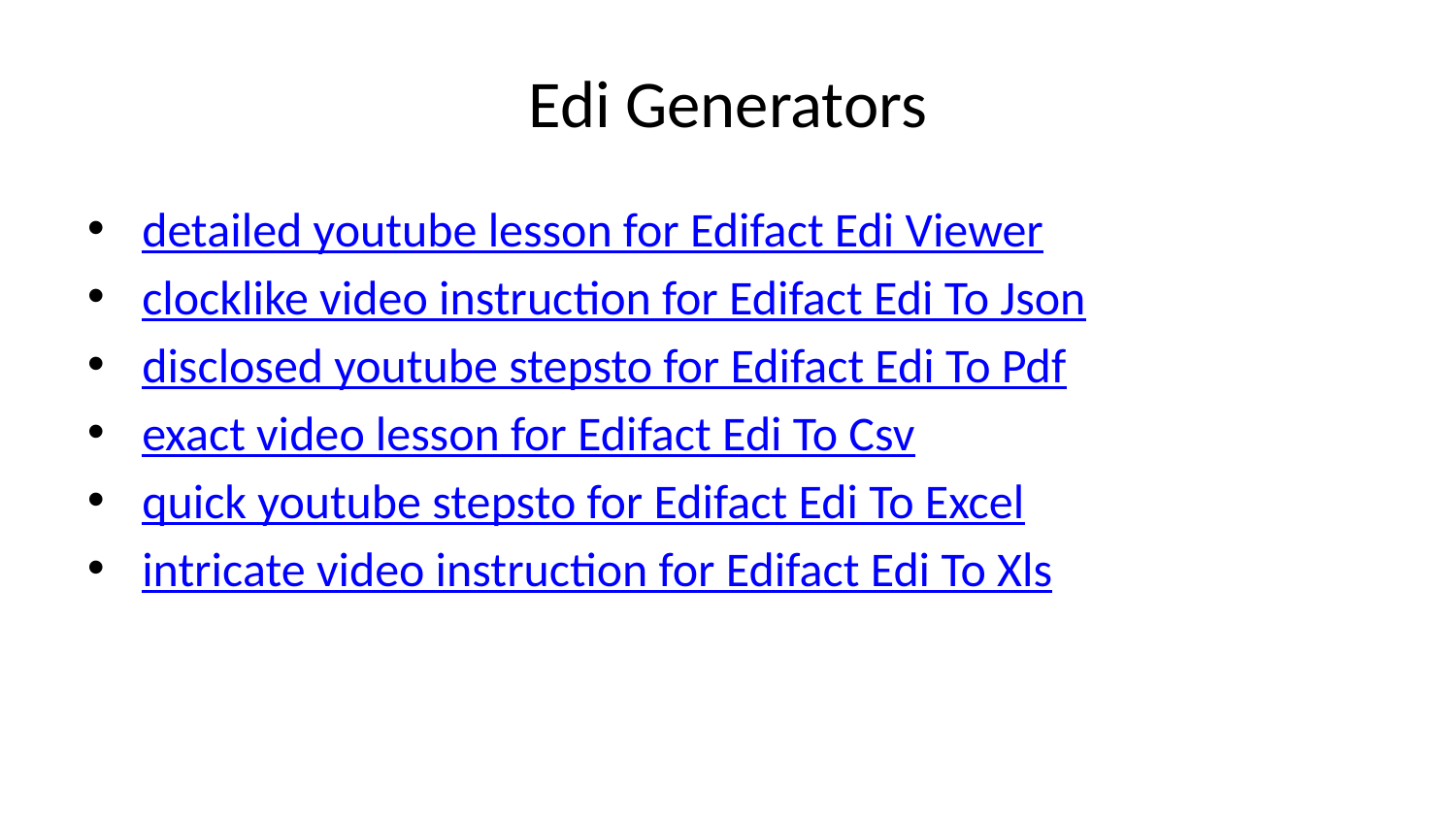

# Edi Generators
detailed youtube lesson for Edifact Edi Viewer
clocklike video instruction for Edifact Edi To Json
disclosed youtube stepsto for Edifact Edi To Pdf
exact video lesson for Edifact Edi To Csv
quick youtube stepsto for Edifact Edi To Excel
intricate video instruction for Edifact Edi To Xls